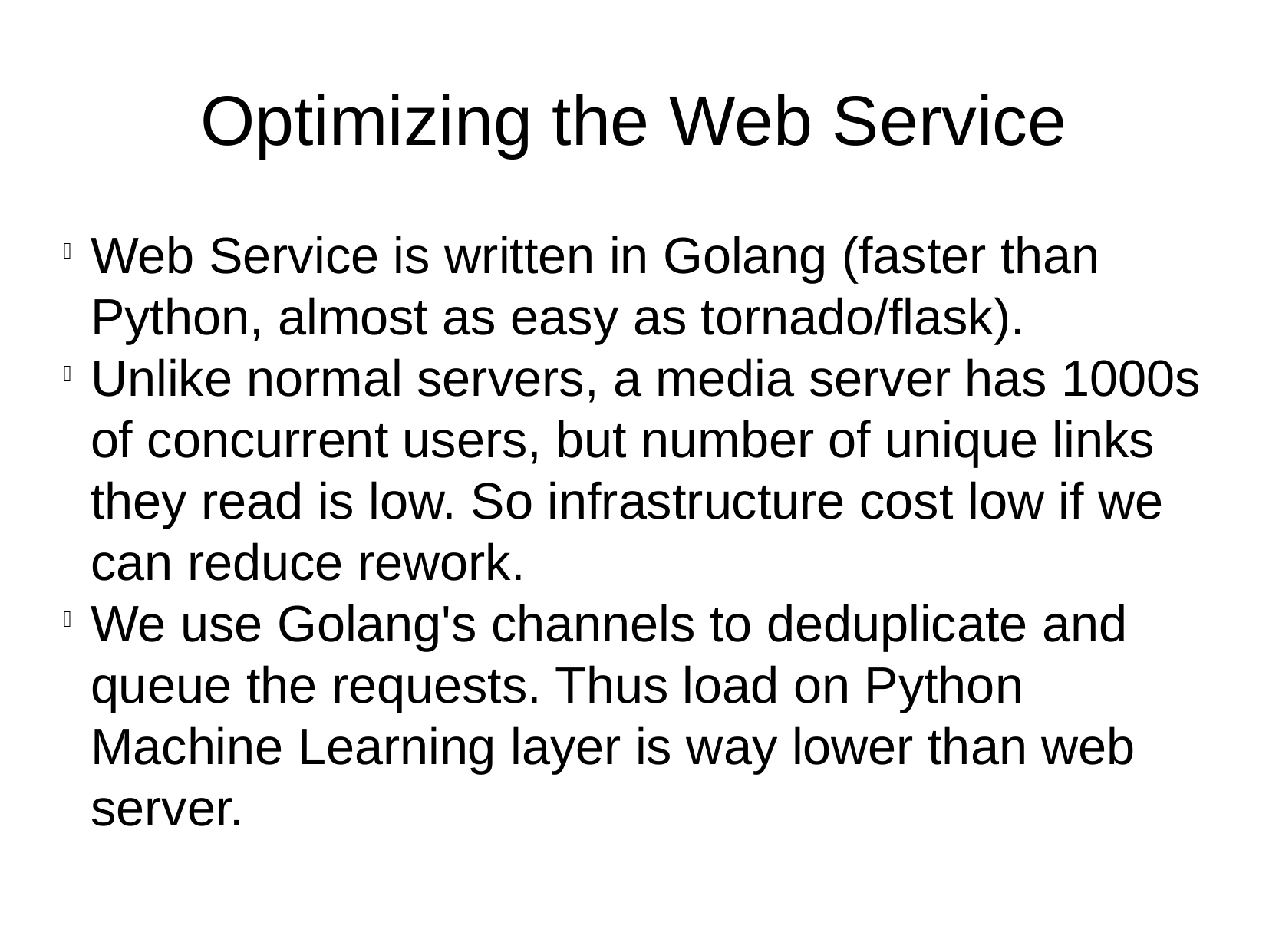

Optimizing the Web Service
Web Service is written in Golang (faster than Python, almost as easy as tornado/flask).
Unlike normal servers, a media server has 1000s of concurrent users, but number of unique links they read is low. So infrastructure cost low if we can reduce rework.
We use Golang's channels to deduplicate and queue the requests. Thus load on Python Machine Learning layer is way lower than web server.